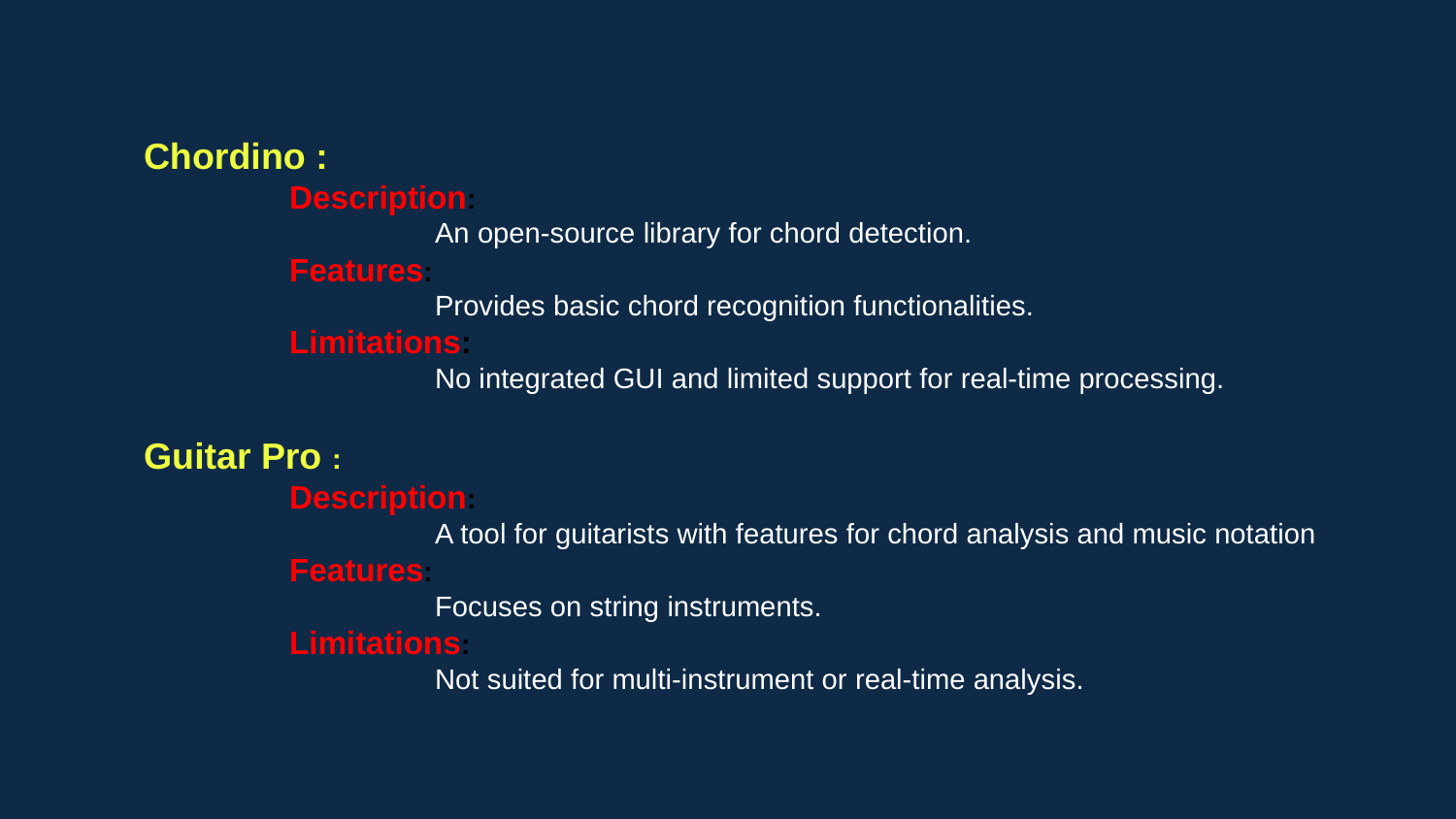

Chordino :
	Description:
		An open-source library for chord detection.
	Features:
		Provides basic chord recognition functionalities.
	Limitations:
		No integrated GUI and limited support for real-time processing.

Guitar Pro :
	Description:
		A tool for guitarists with features for chord analysis and music notation
	Features:
	 	Focuses on string instruments.
	Limitations:
		Not suited for multi-instrument or real-time analysis.